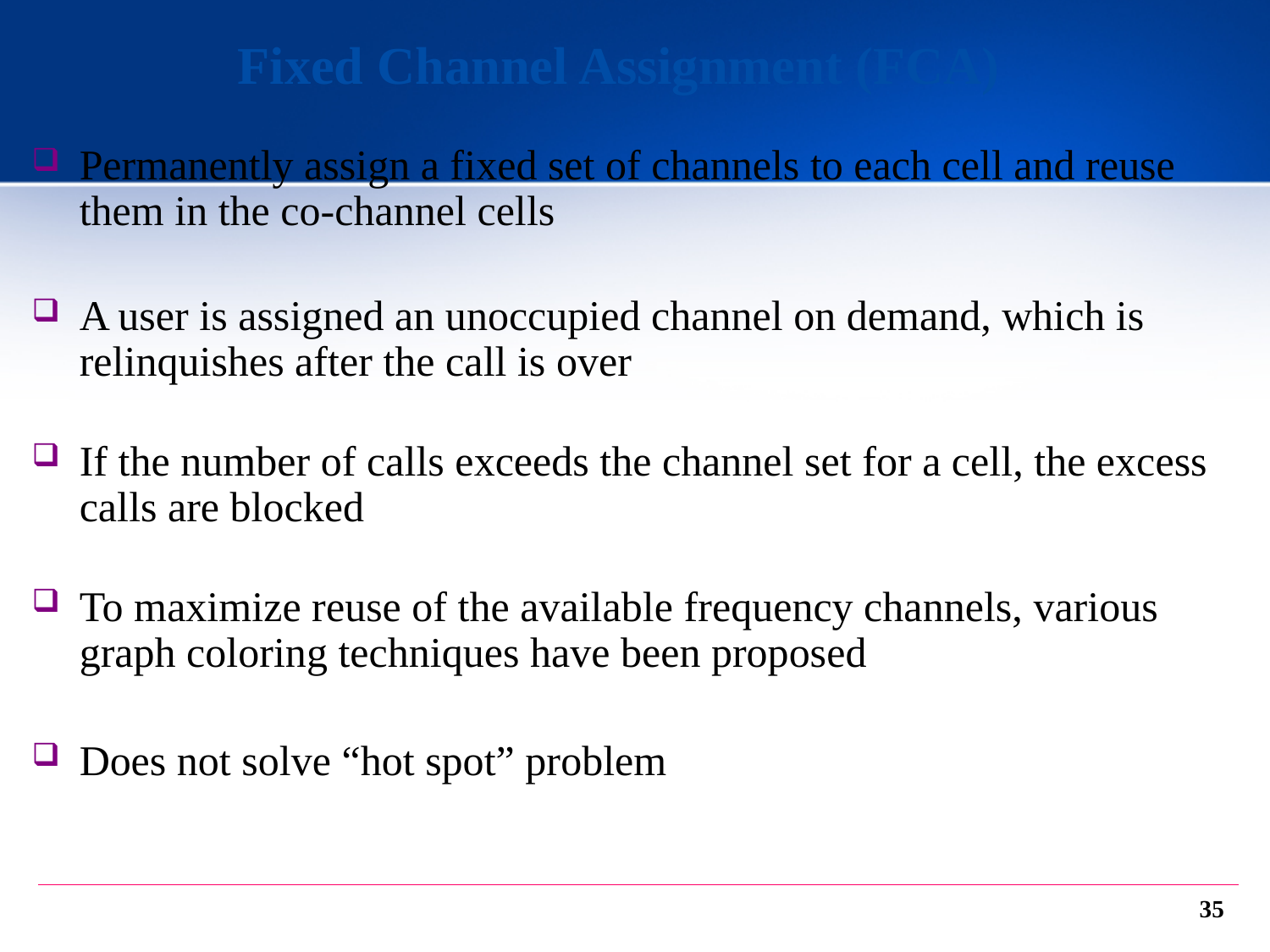

Fixed Channel Assignment (FCA)
Permanently assign a fixed set of channels to each cell and reuse them in the co-channel cells
A user is assigned an unoccupied channel on demand, which is relinquishes after the call is over
If the number of calls exceeds the channel set for a cell, the excess calls are blocked
To maximize reuse of the available frequency channels, various graph coloring techniques have been proposed

Does not solve “hot spot” problem
35